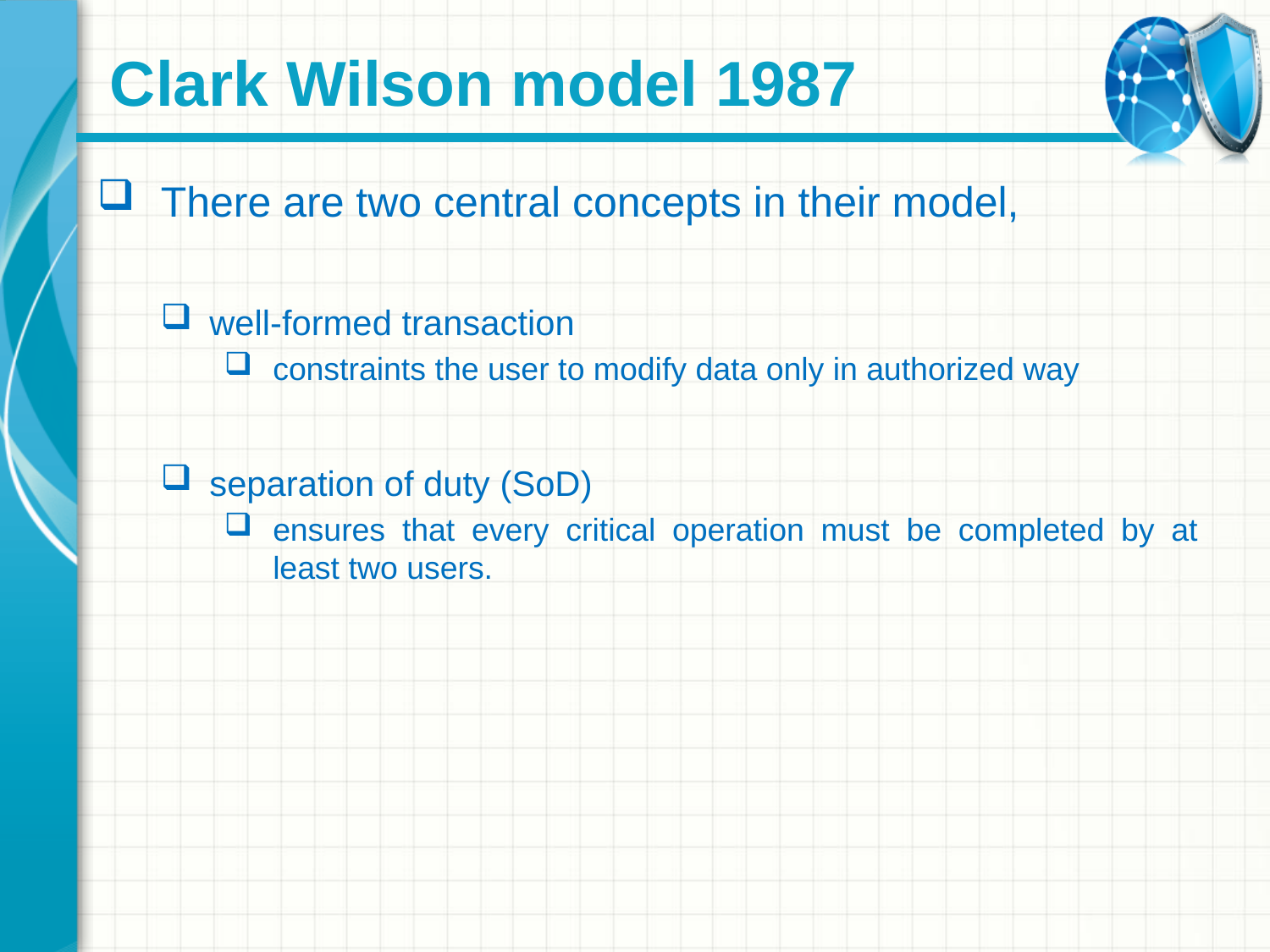

# Clark Wilson model 1987
There are two central concepts in their model,

well-formed transaction
constraints the user to modify data only in authorized way

separation of duty (SoD)
ensures that every critical operation must be completed by at least two users.